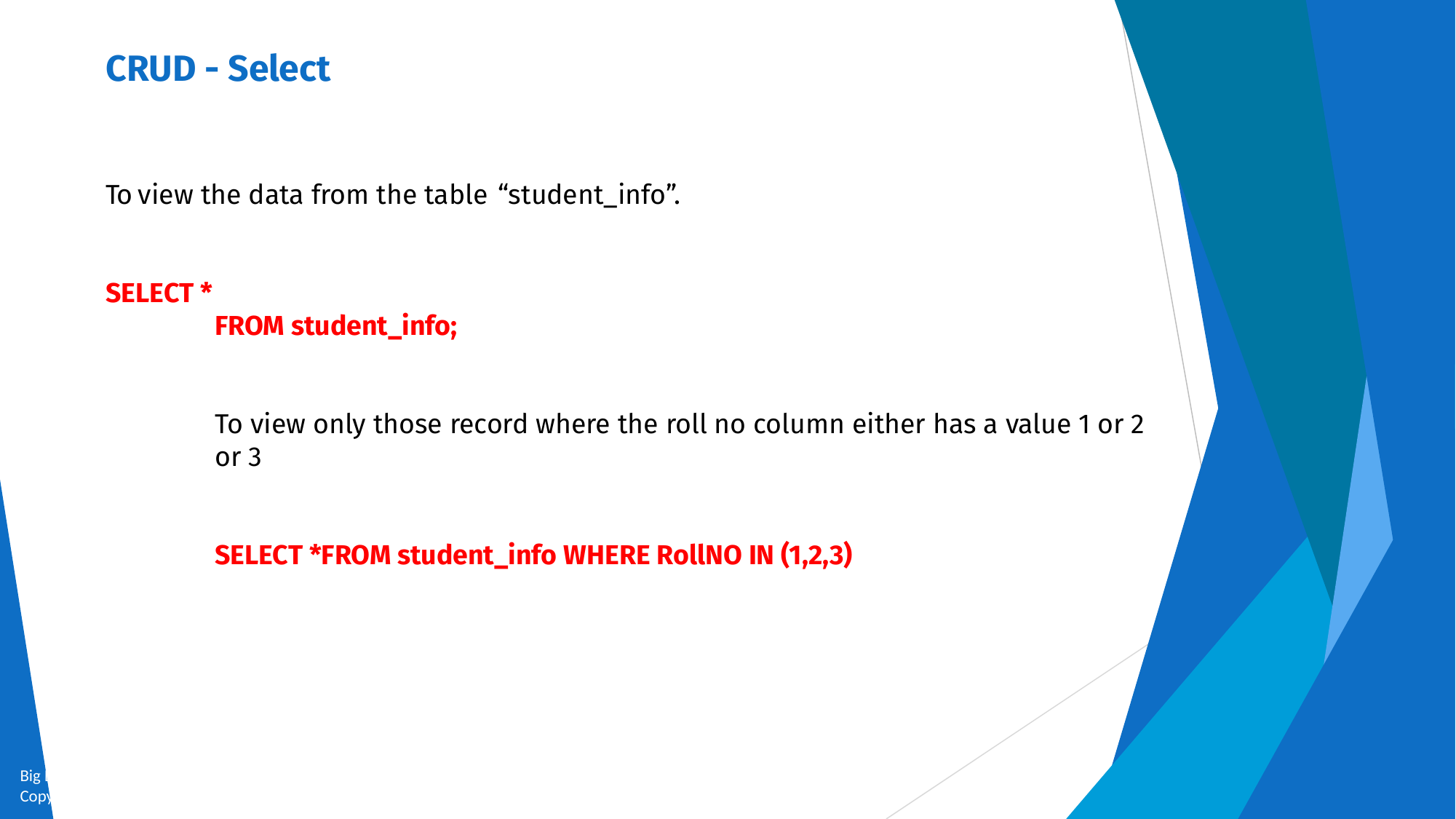

CRUD - Select
To view the data from the table “student_info”.

SELECT *
FROM student_info;

To view only those record where the roll no column either has a value 1 or 2 or 3

SELECT *FROM student_info WHERE RollNO IN (1,2,3)
Big Data and Analytics by Seema Acharya and Subhashini Chellappan
Copyright 2015, WILEY INDIA PVT. LTD.